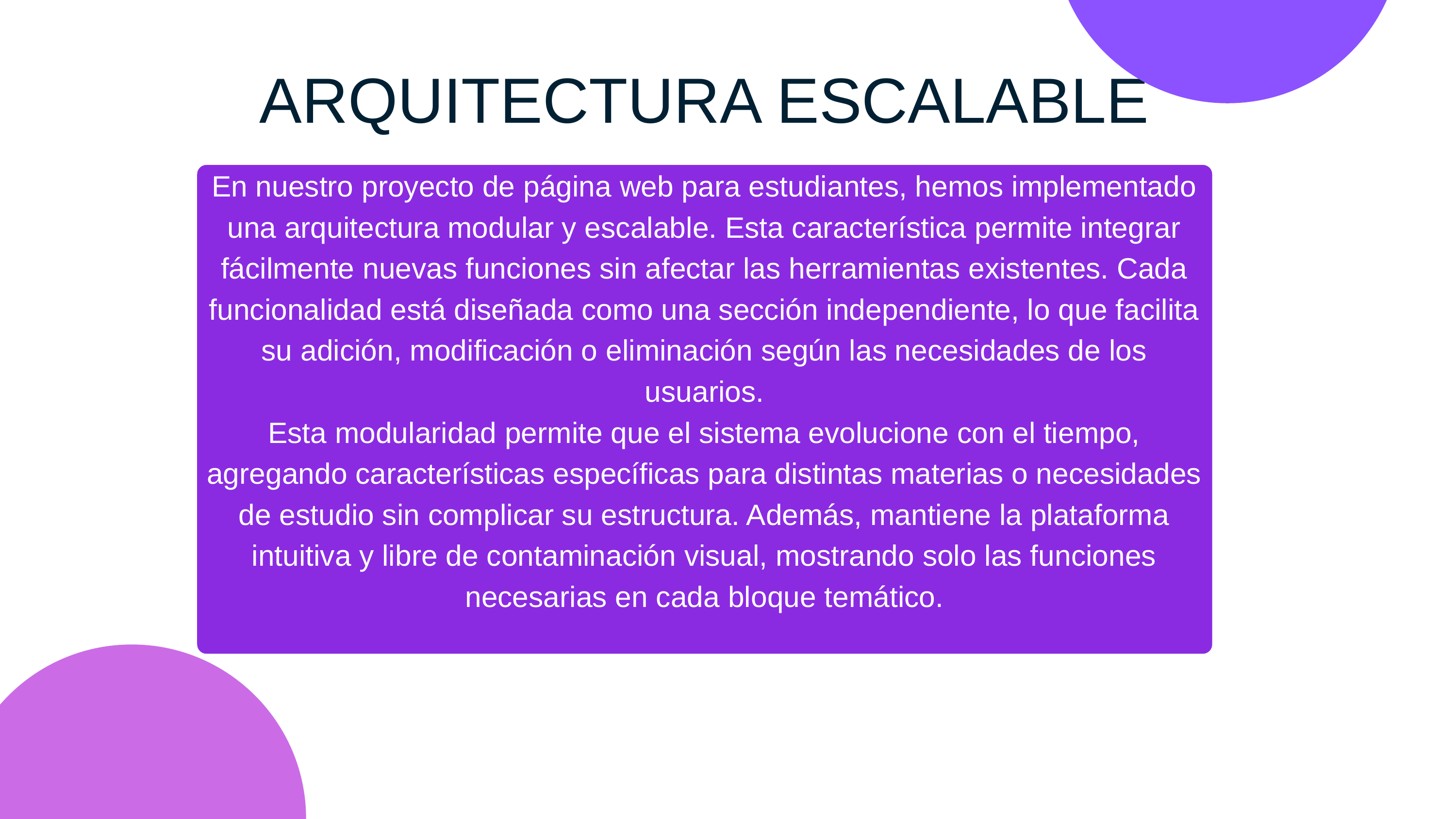

ARQUITECTURA ESCALABLE

En nuestro proyecto de página web para estudiantes, hemos implementado una arquitectura modular y escalable. Esta característica permite integrar fácilmente nuevas funciones sin afectar las herramientas existentes. Cada funcionalidad está diseñada como una sección independiente, lo que facilita su adición, modificación o eliminación según las necesidades de los usuarios.
Esta modularidad permite que el sistema evolucione con el tiempo, agregando características específicas para distintas materias o necesidades de estudio sin complicar su estructura. Además, mantiene la plataforma intuitiva y libre de contaminación visual, mostrando solo las funciones necesarias en cada bloque temático.